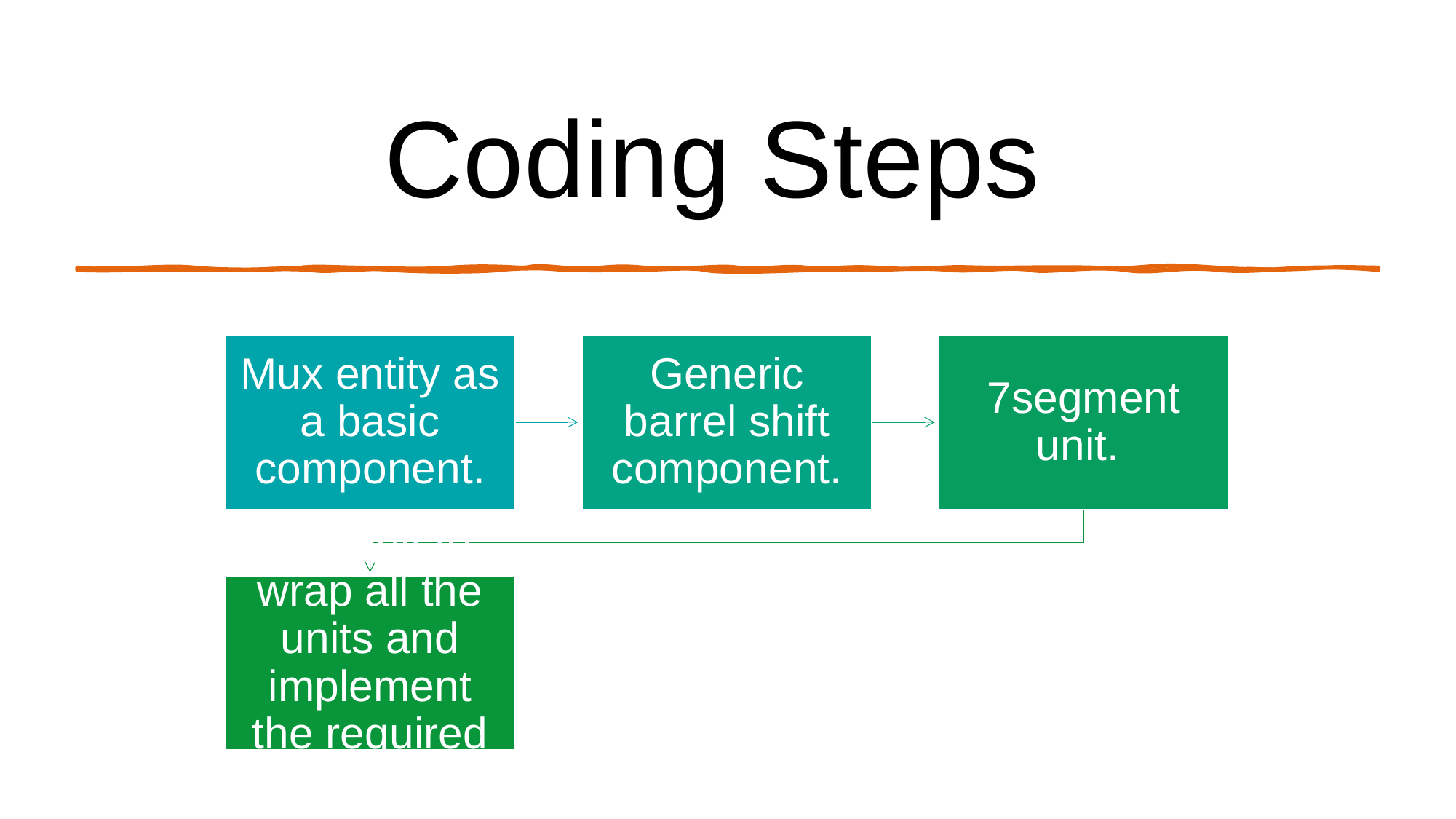

# Coding Steps

Mux entity as a basic component.

Generic barrel shift component.

7segment unit.
Top unit to wrap all the units and implement the required design.